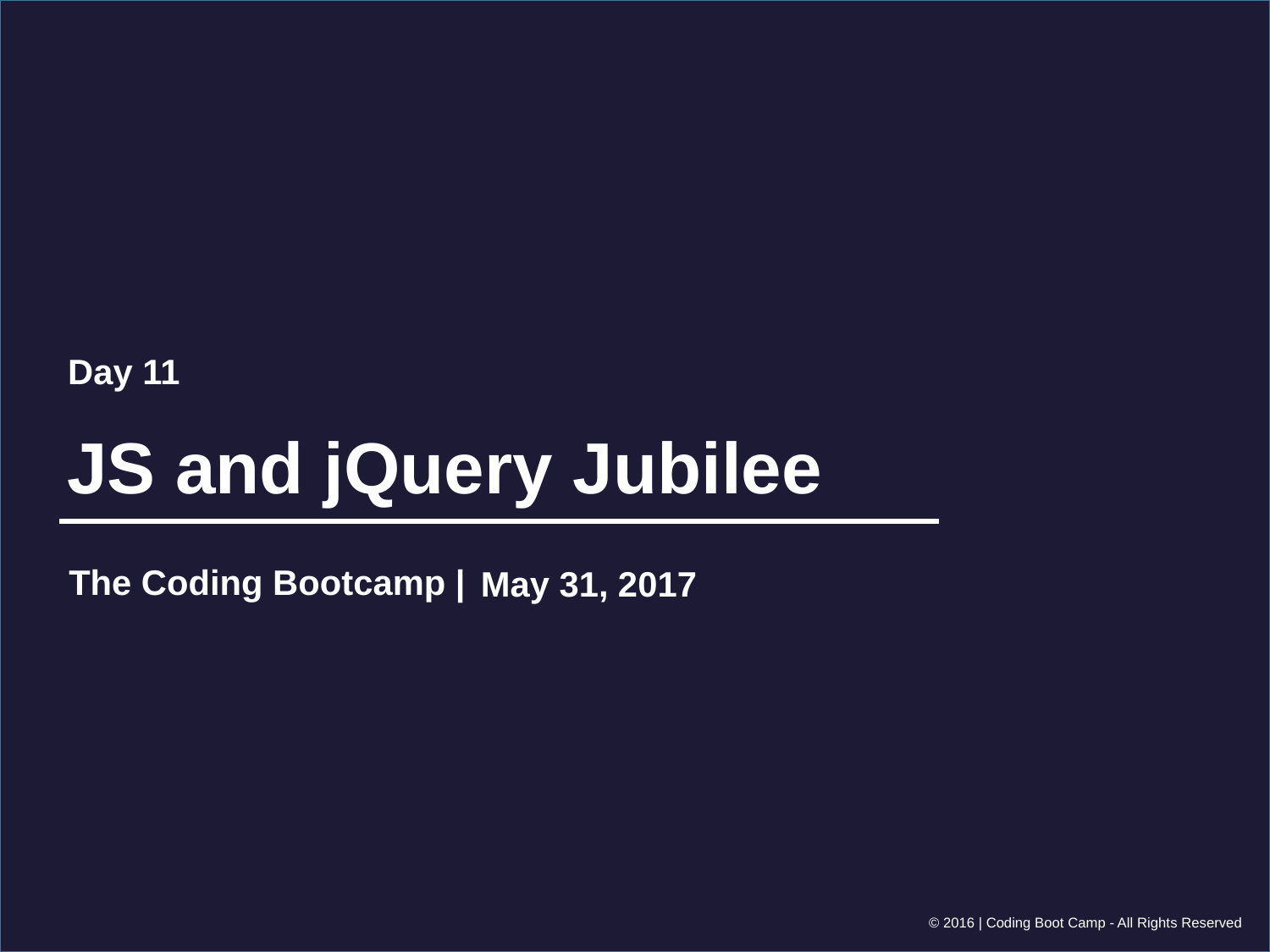

Day 11
# JS and jQuery Jubilee
May 31, 2017